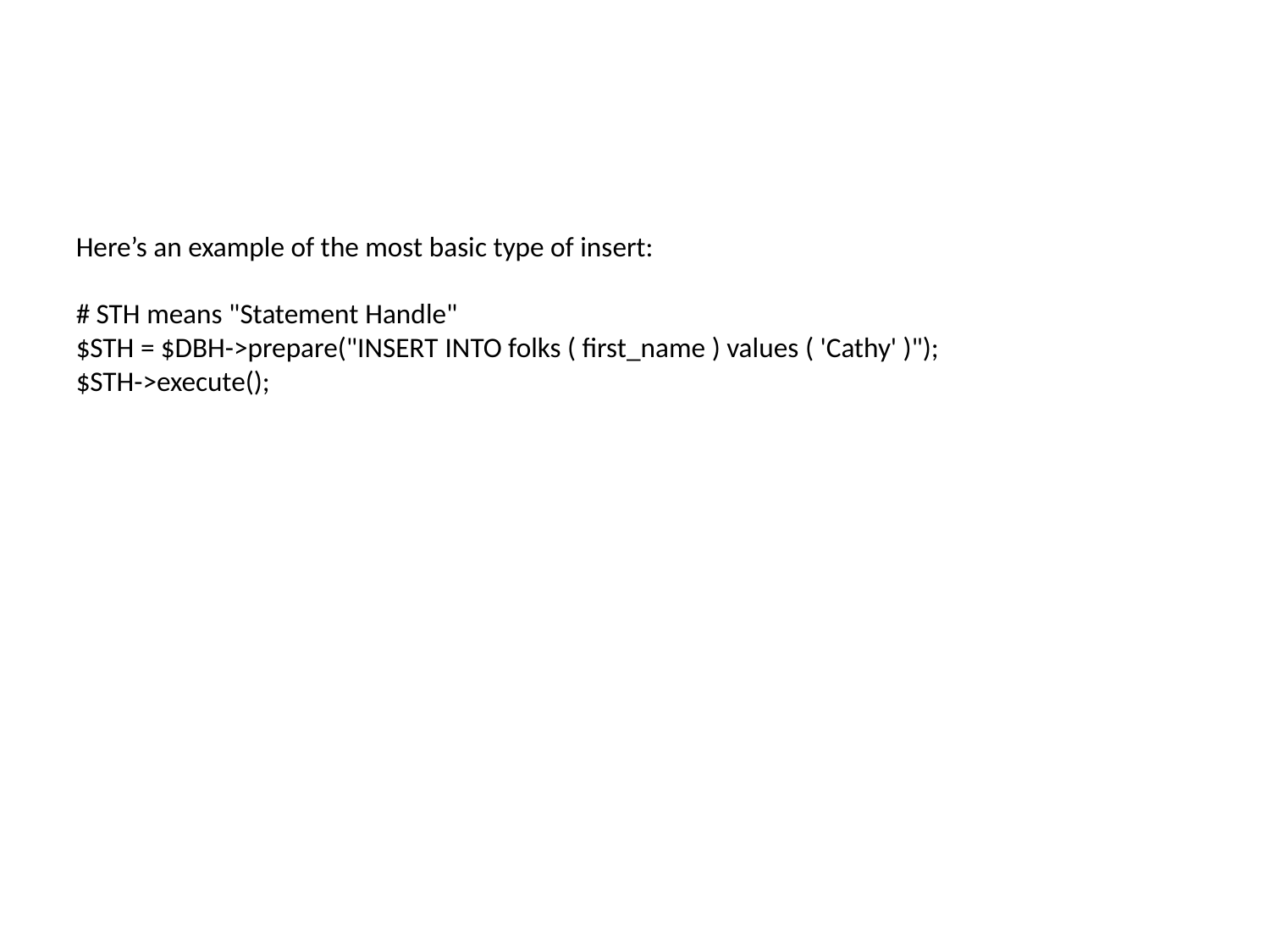

Here’s an example of the most basic type of insert:

# STH means "Statement Handle"
$STH = $DBH->prepare("INSERT INTO folks ( first_name ) values ( 'Cathy' )");
$STH->execute();